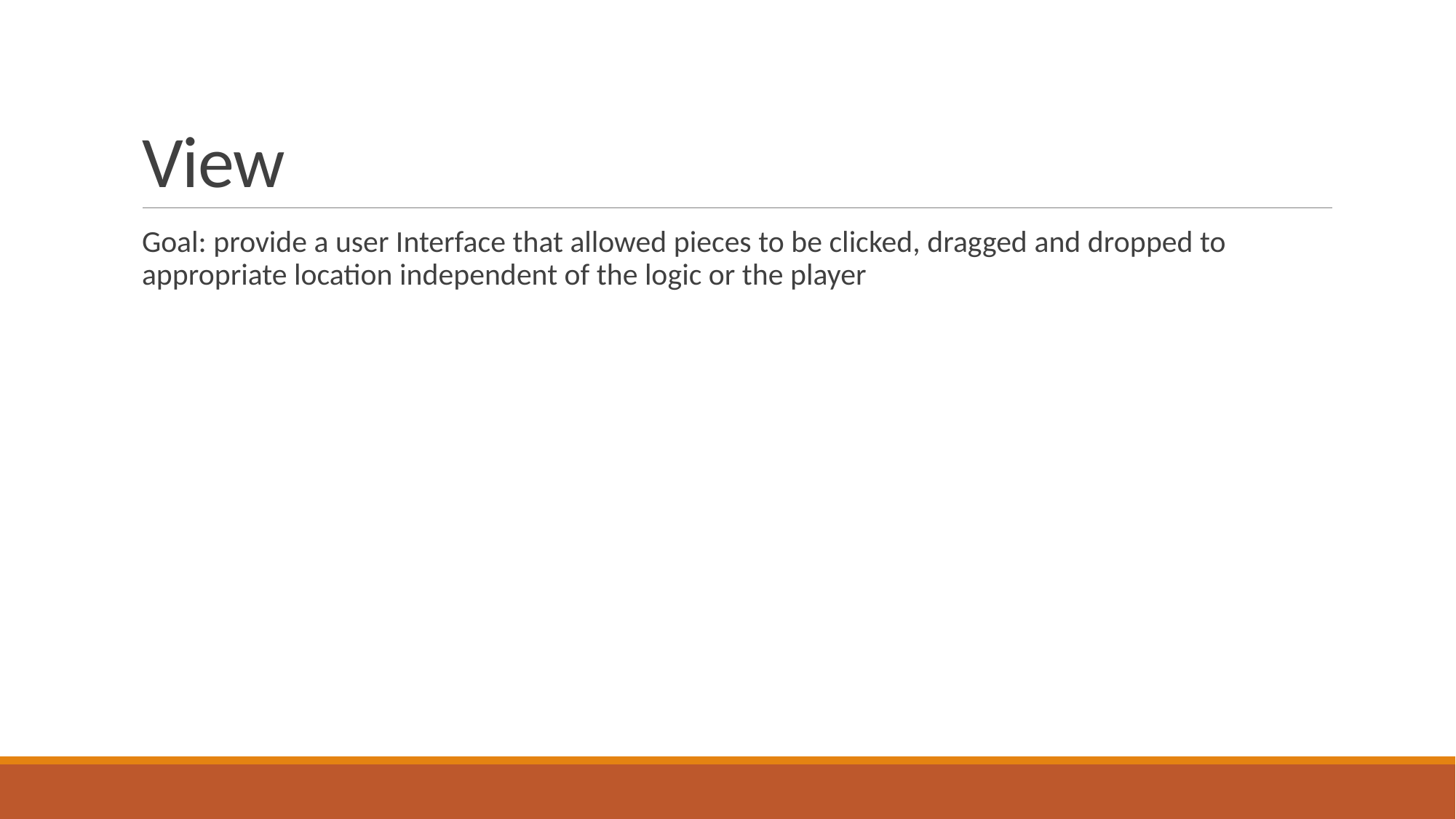

# View
Goal: provide a user Interface that allowed pieces to be clicked, dragged and dropped to appropriate location independent of the logic or the player